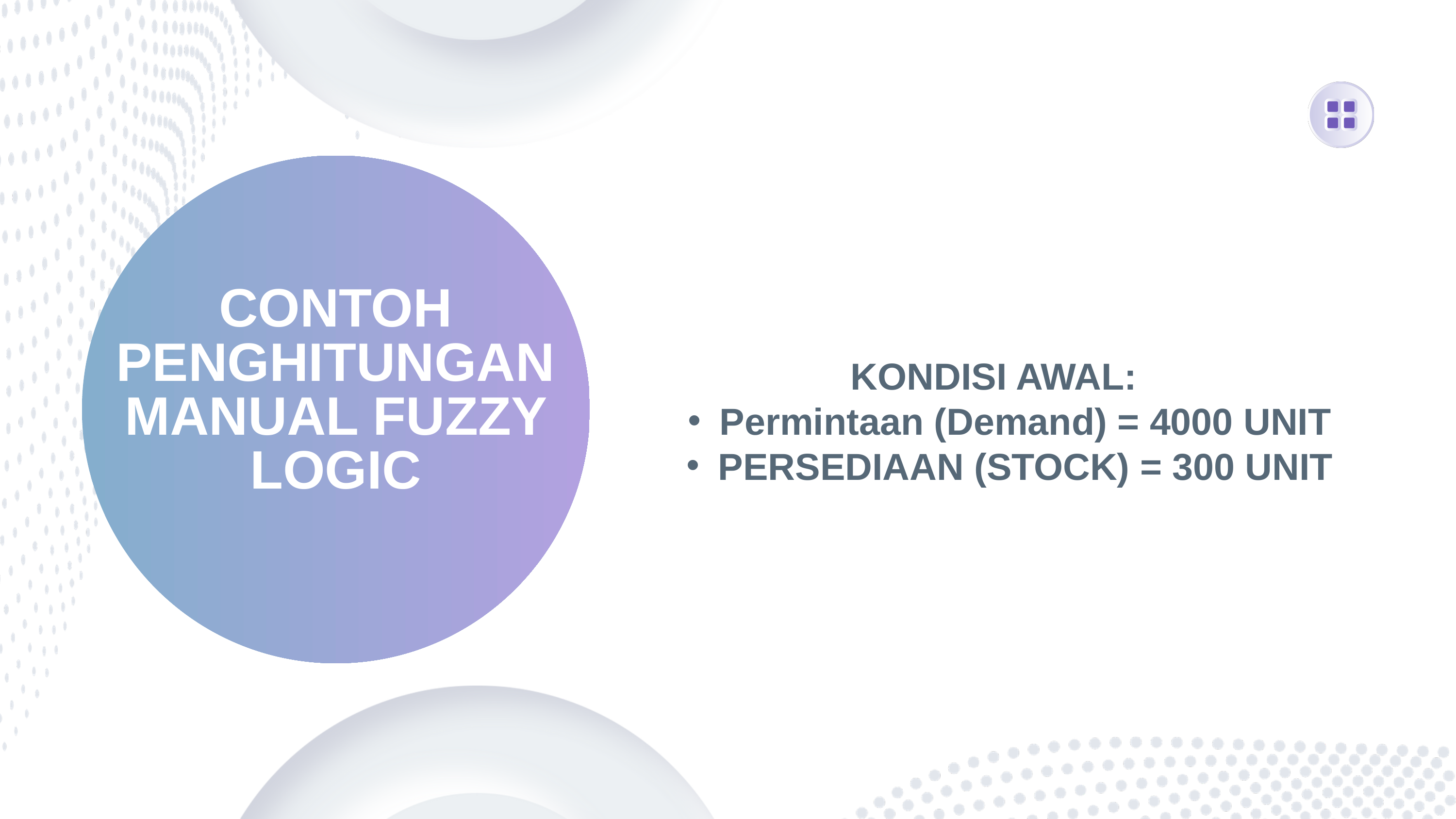

CONTOH PENGHITUNGAN MANUAL FUZZY LOGIC
KONDISI AWAL:
Permintaan (Demand) = 4000 UNIT
PERSEDIAAN (STOCK) = 300 UNIT